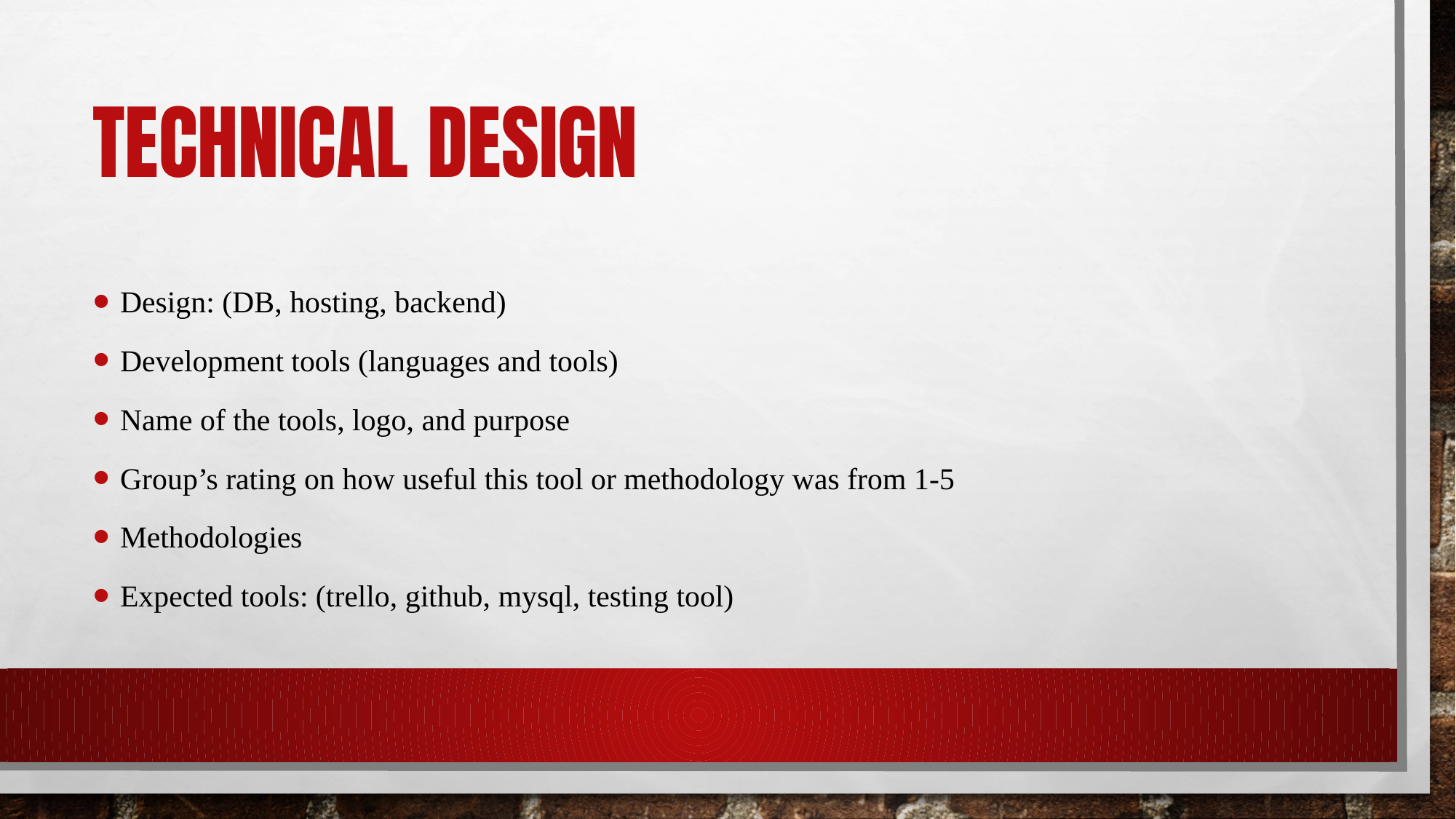

# Technical design
Design: (DB, hosting, backend)
Development tools (languages and tools)
Name of the tools, logo, and purpose
Group’s rating on how useful this tool or methodology was from 1-5
Methodologies
Expected tools: (trello, github, mysql, testing tool)